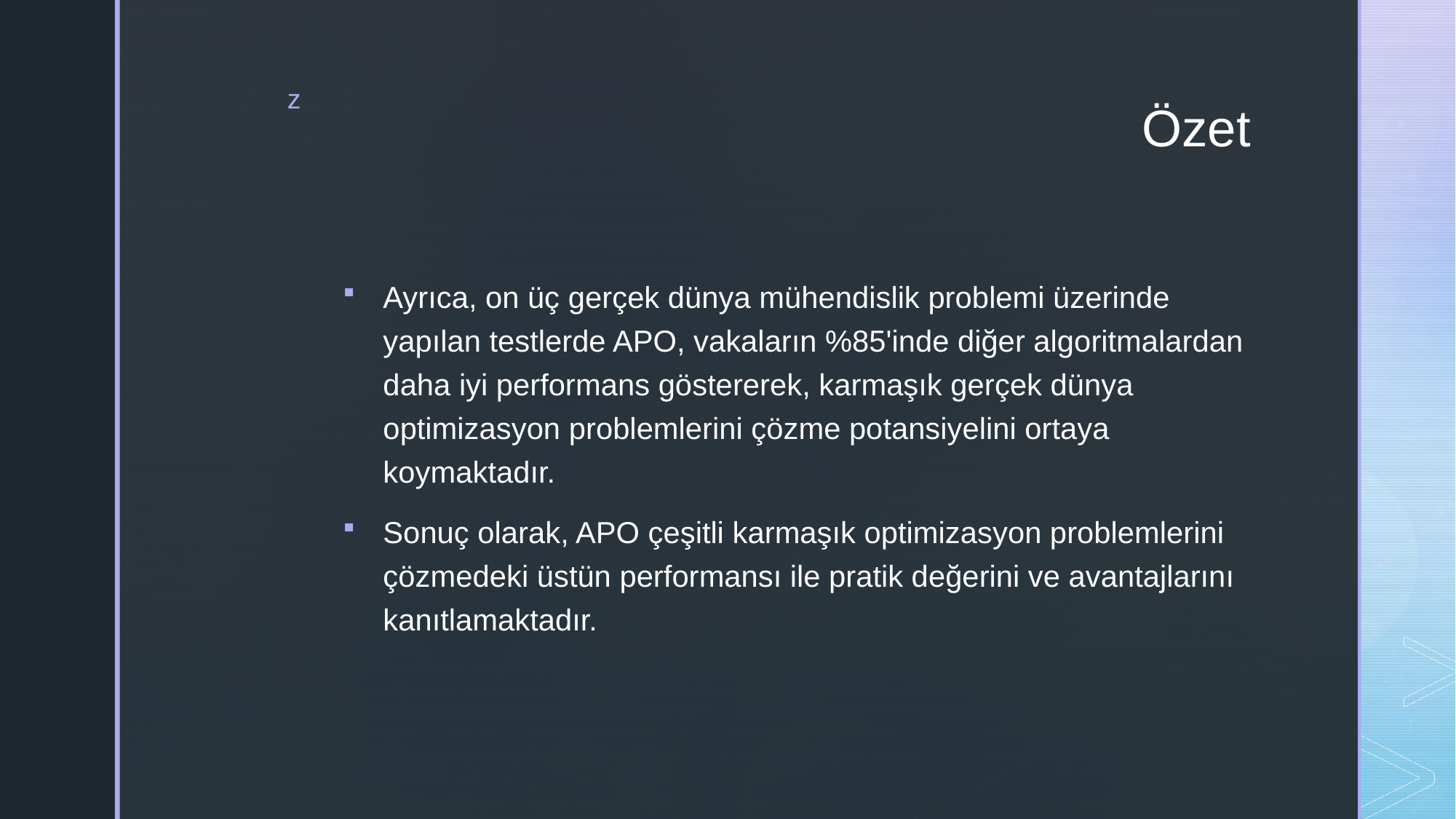

# Özet
Ayrıca, on üç gerçek dünya mühendislik problemi üzerinde yapılan testlerde APO, vakaların %85'inde diğer algoritmalardan daha iyi performans göstererek, karmaşık gerçek dünya optimizasyon problemlerini çözme potansiyelini ortaya koymaktadır.
Sonuç olarak, APO çeşitli karmaşık optimizasyon problemlerini çözmedeki üstün performansı ile pratik değerini ve avantajlarını kanıtlamaktadır.